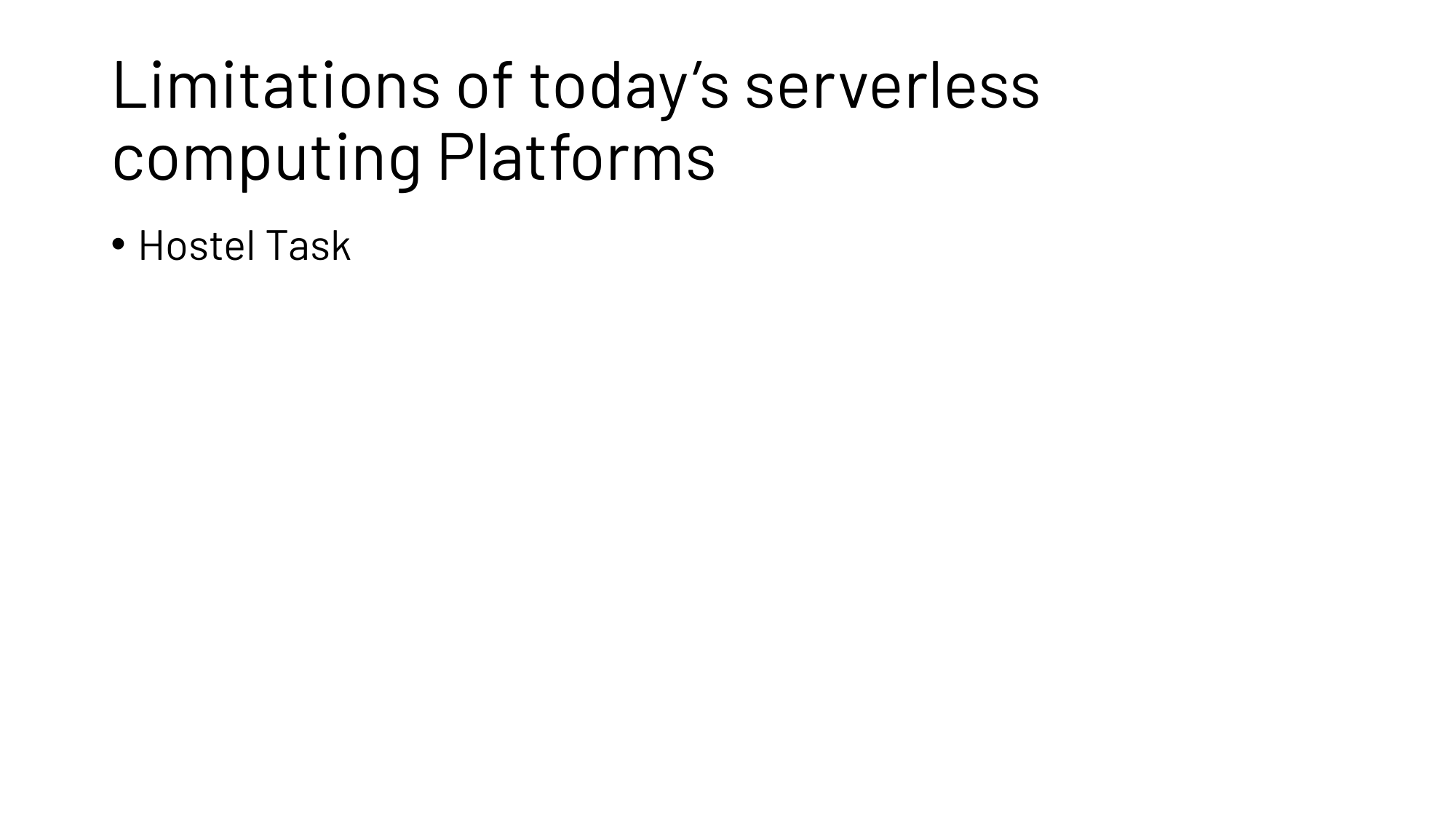

# Limitations of today’s serverless computing Platforms
Hostel Task